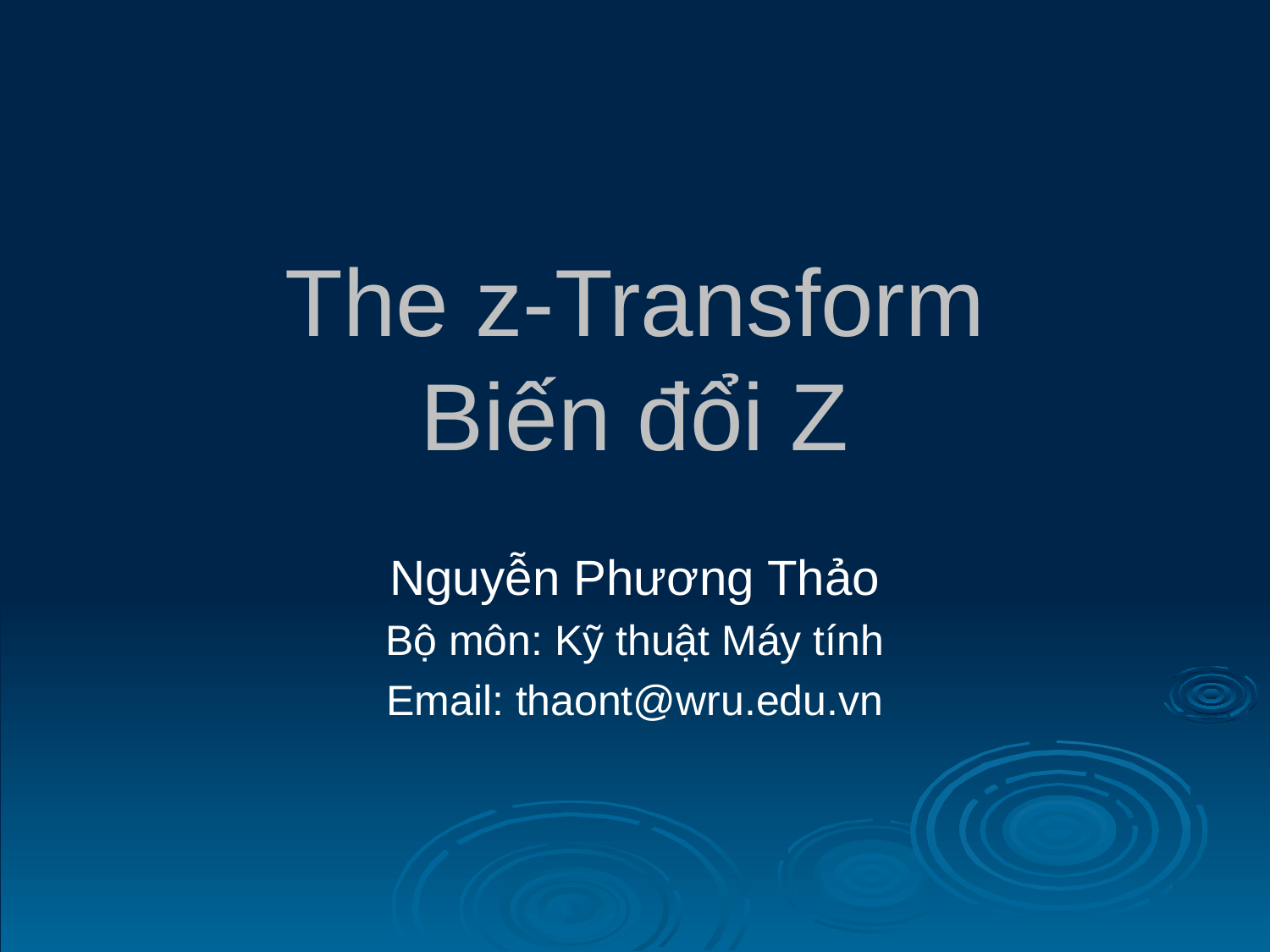

# The z-Transform Biến đổi Z
Nguyễn Phương Thảo
Bộ môn: Kỹ thuật Máy tính
Email: thaont@wru.edu.vn